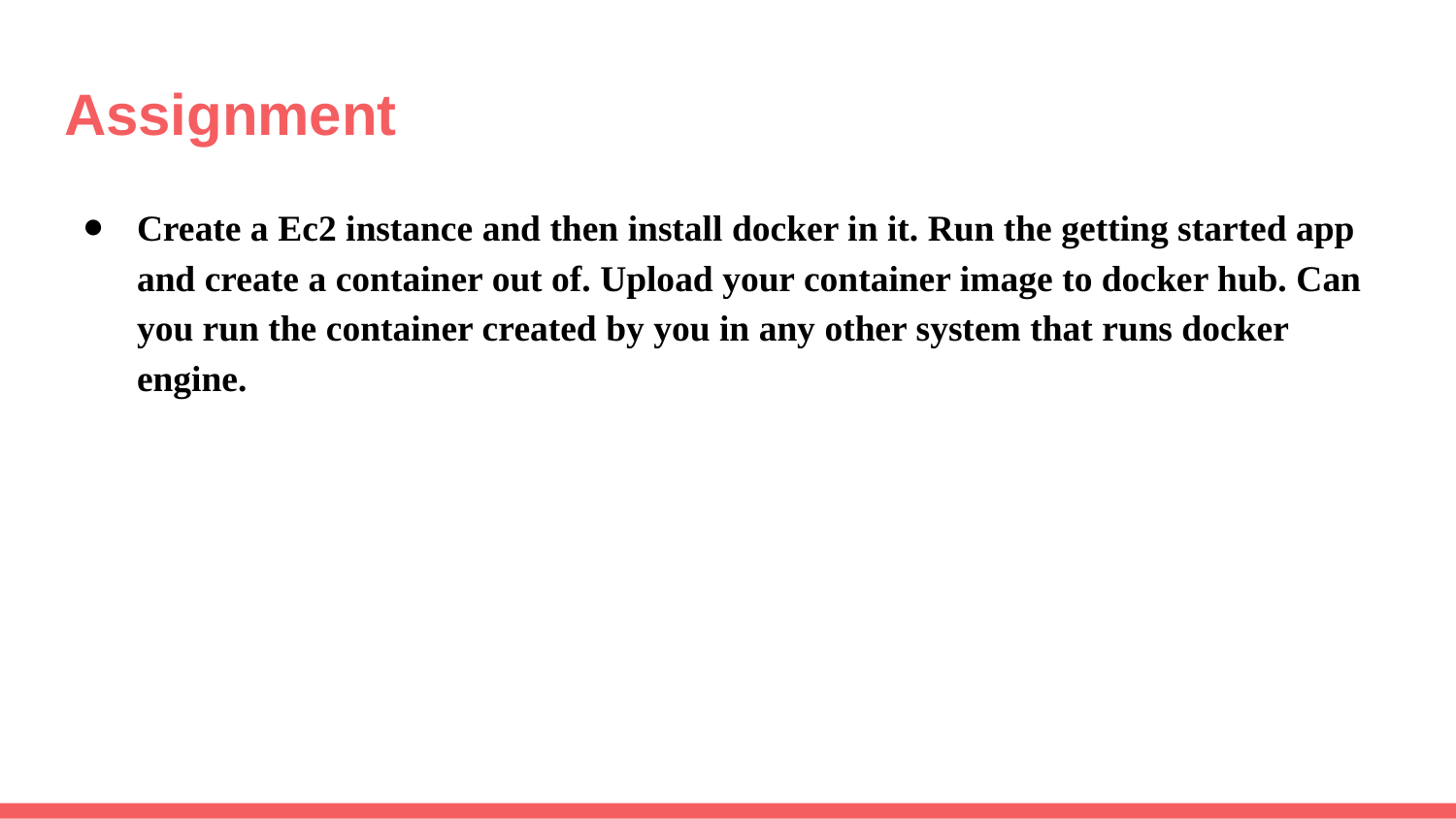

# Assignment
Create a Ec2 instance and then install docker in it. Run the getting started app and create a container out of. Upload your container image to docker hub. Can you run the container created by you in any other system that runs docker engine.